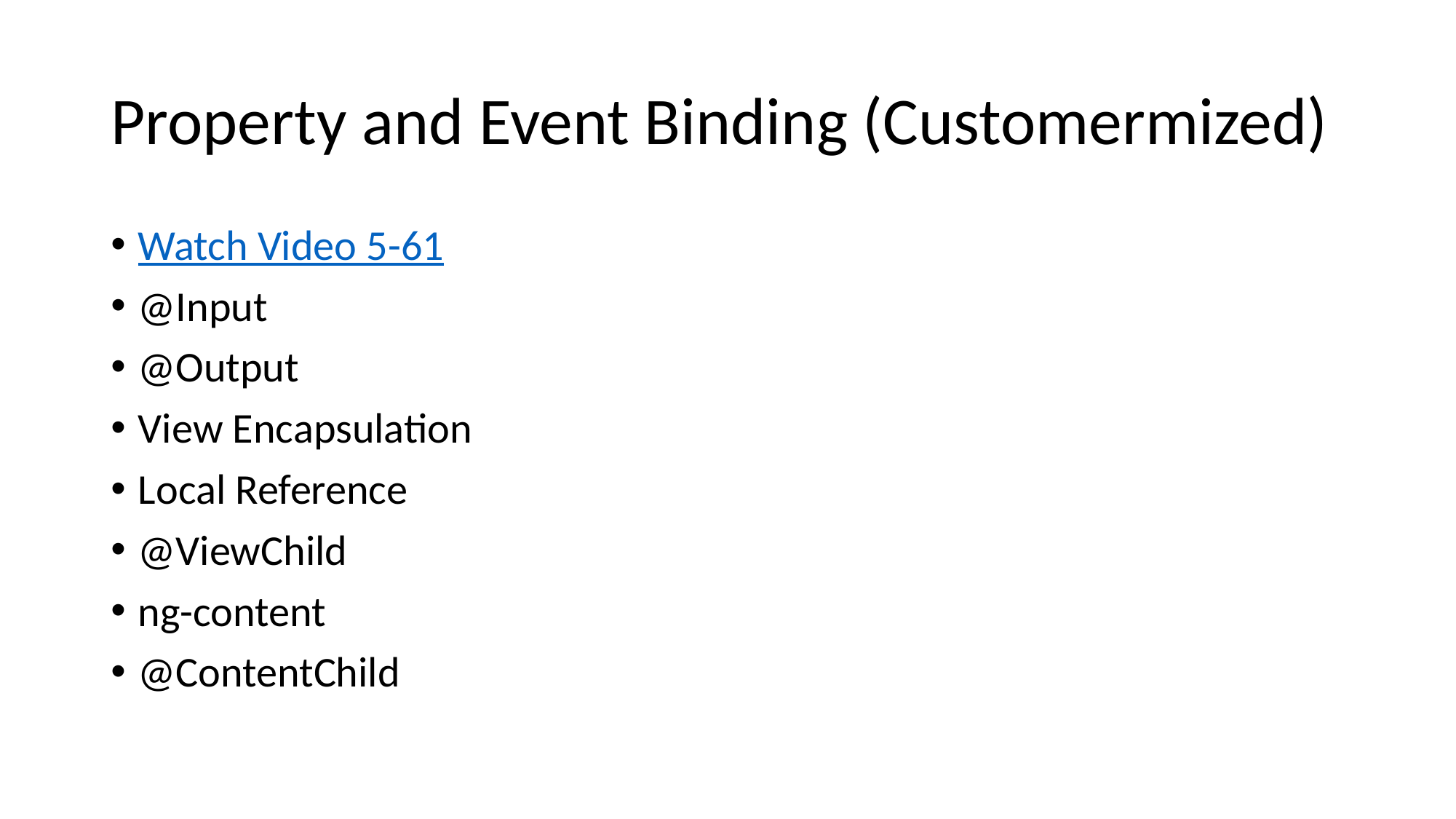

# Property and Event Binding (Customermized)
Watch Video 5-61
@Input
@Output
View Encapsulation
Local Reference
@ViewChild
ng-content
@ContentChild